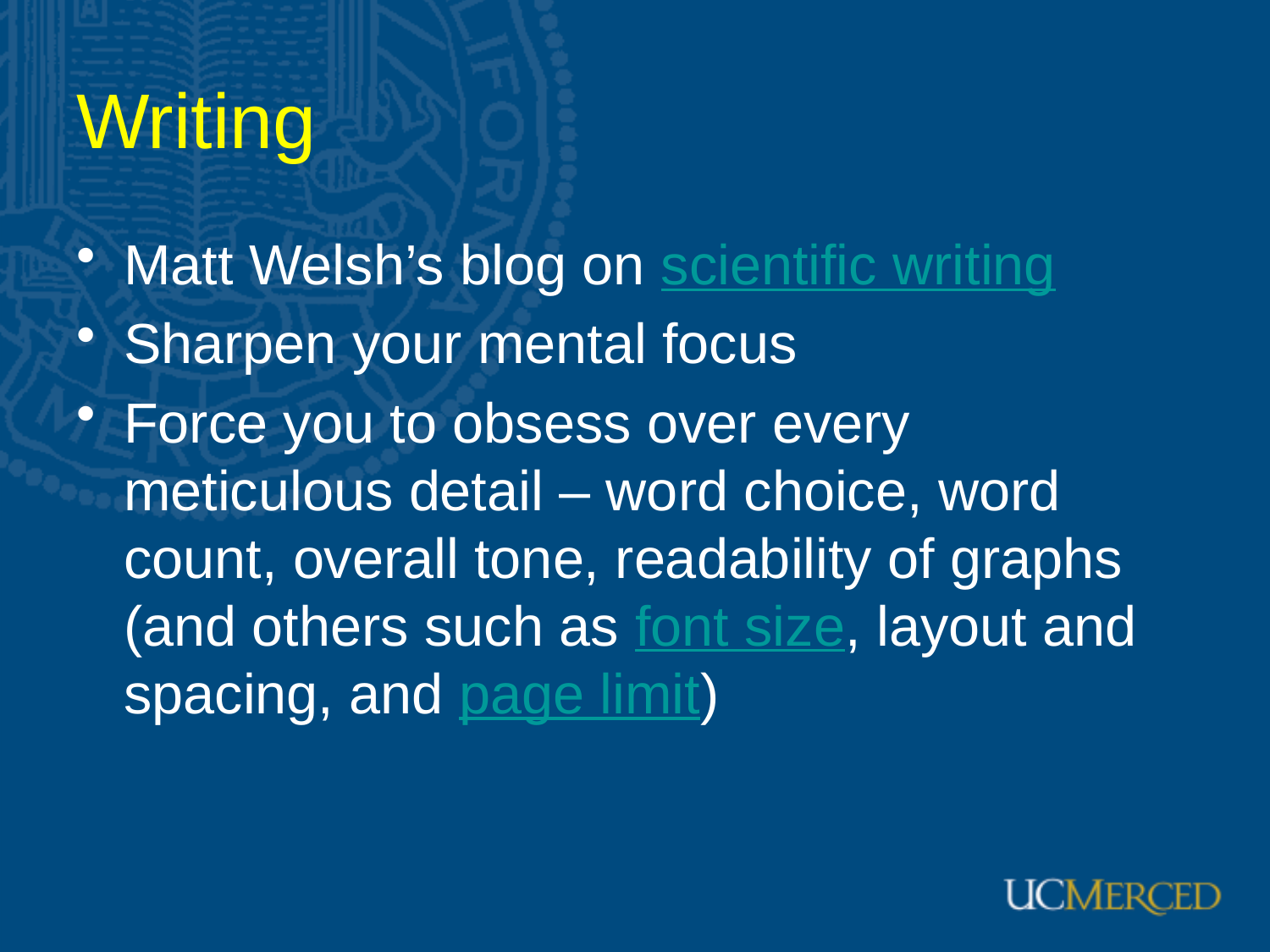

# Writing
Matt Welsh’s blog on scientific writing
Sharpen your mental focus
Force you to obsess over every meticulous detail – word choice, word count, overall tone, readability of graphs (and others such as font size, layout and spacing, and page limit)